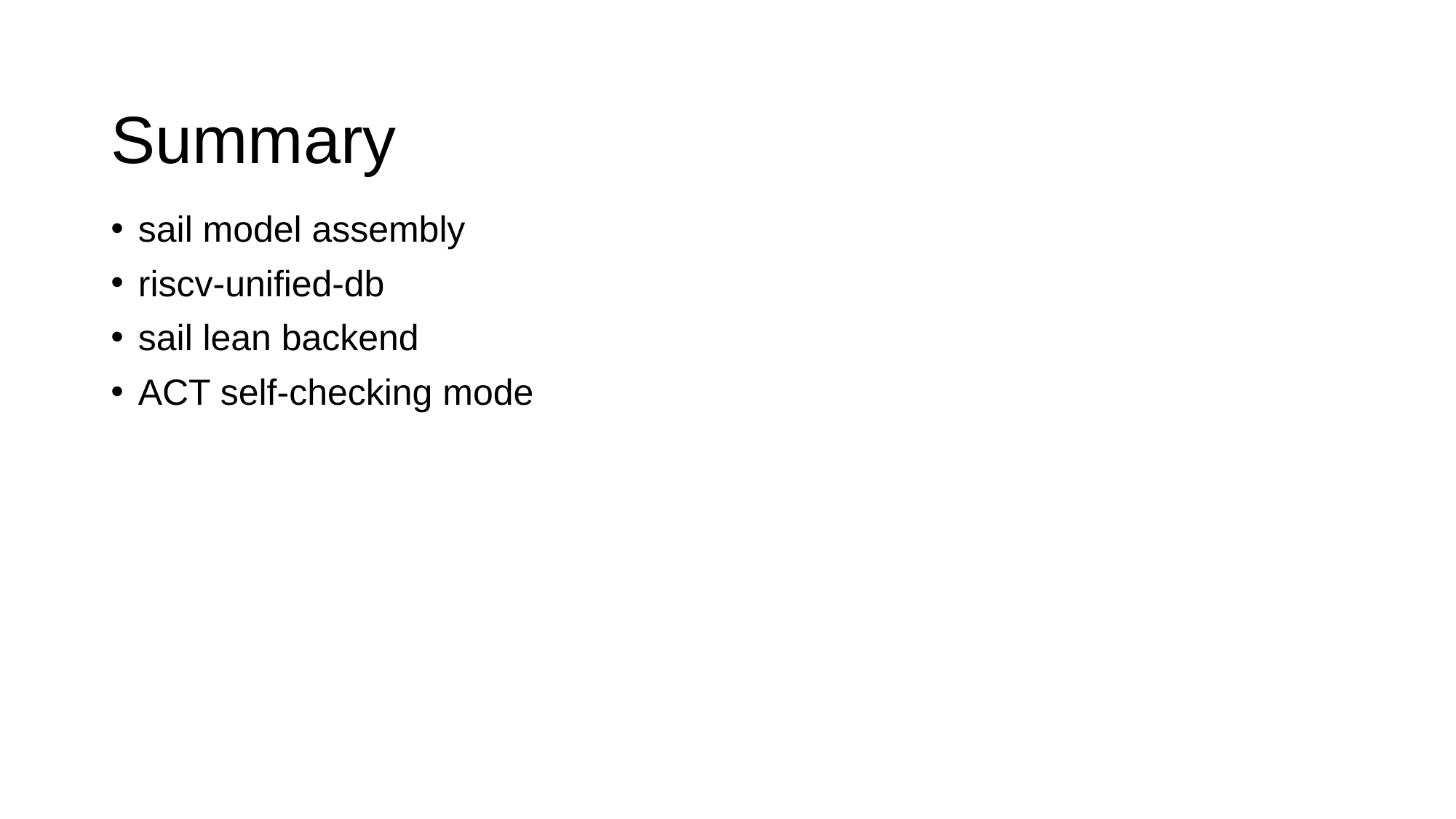

# Summary
sail model assembly
riscv-unified-db
sail lean backend
ACT self-checking mode